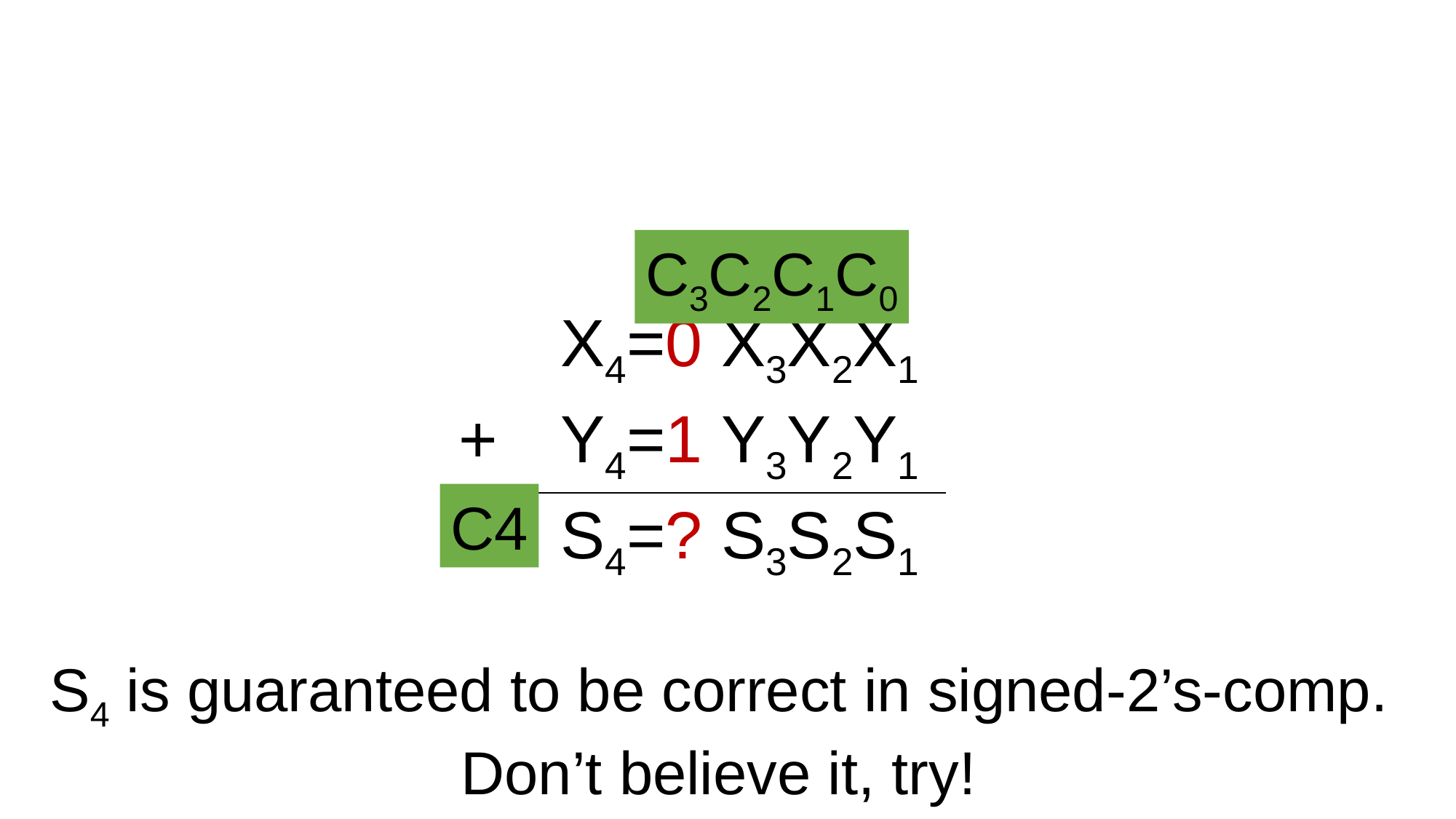

C3C2C1C0
|  | X4=0 X3X2X1 |  |
| --- | --- | --- |
| + | Y4=1 Y3Y2Y1 |  |
|  | S4=? S3S2S1 |  |
C4

S4 is guaranteed to be correct in signed-2’s-comp.
Don’t believe it, try!